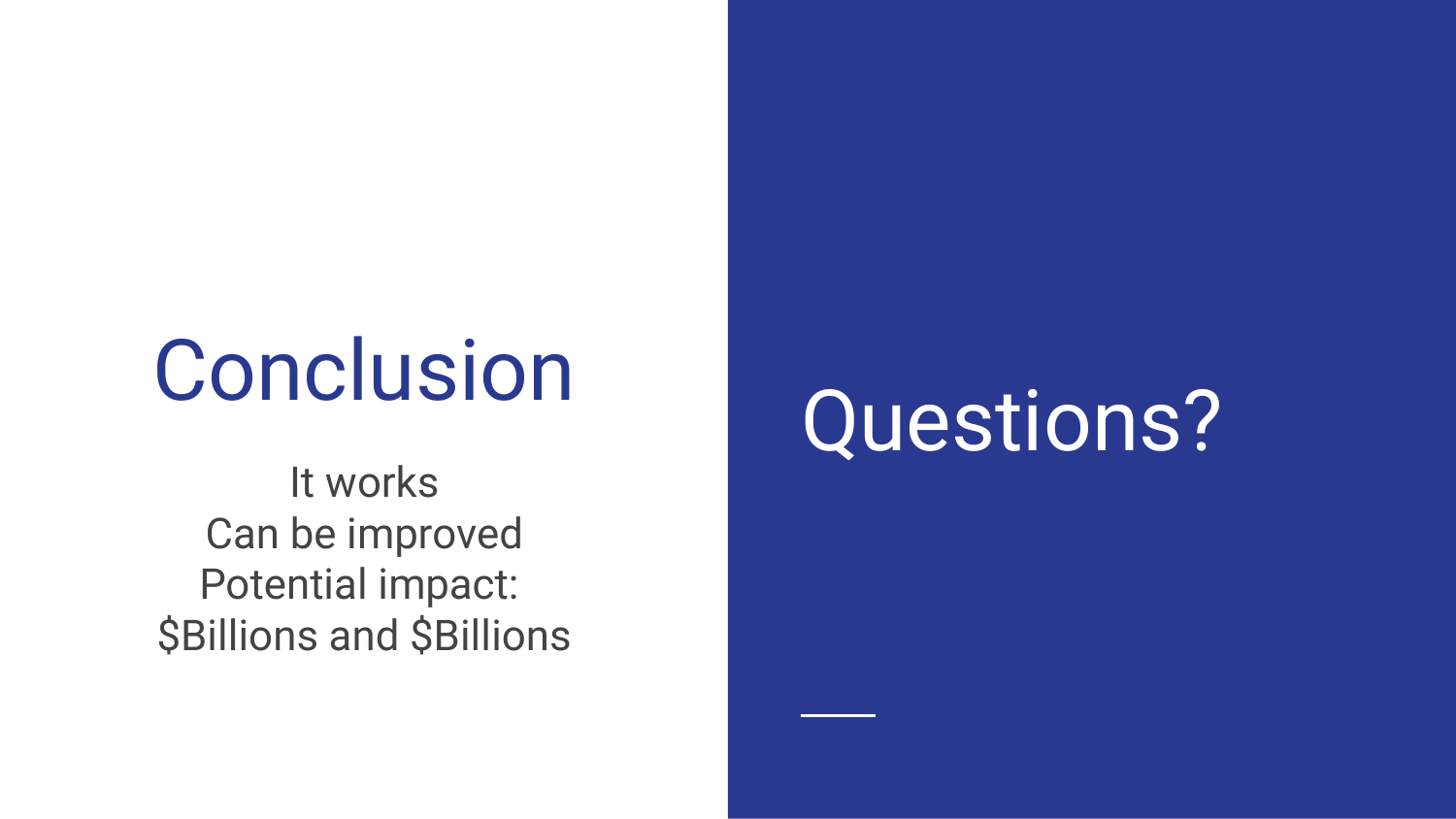

Questions?
# Conclusion
It works
Can be improved
Potential impact:
$Billions and $Billions